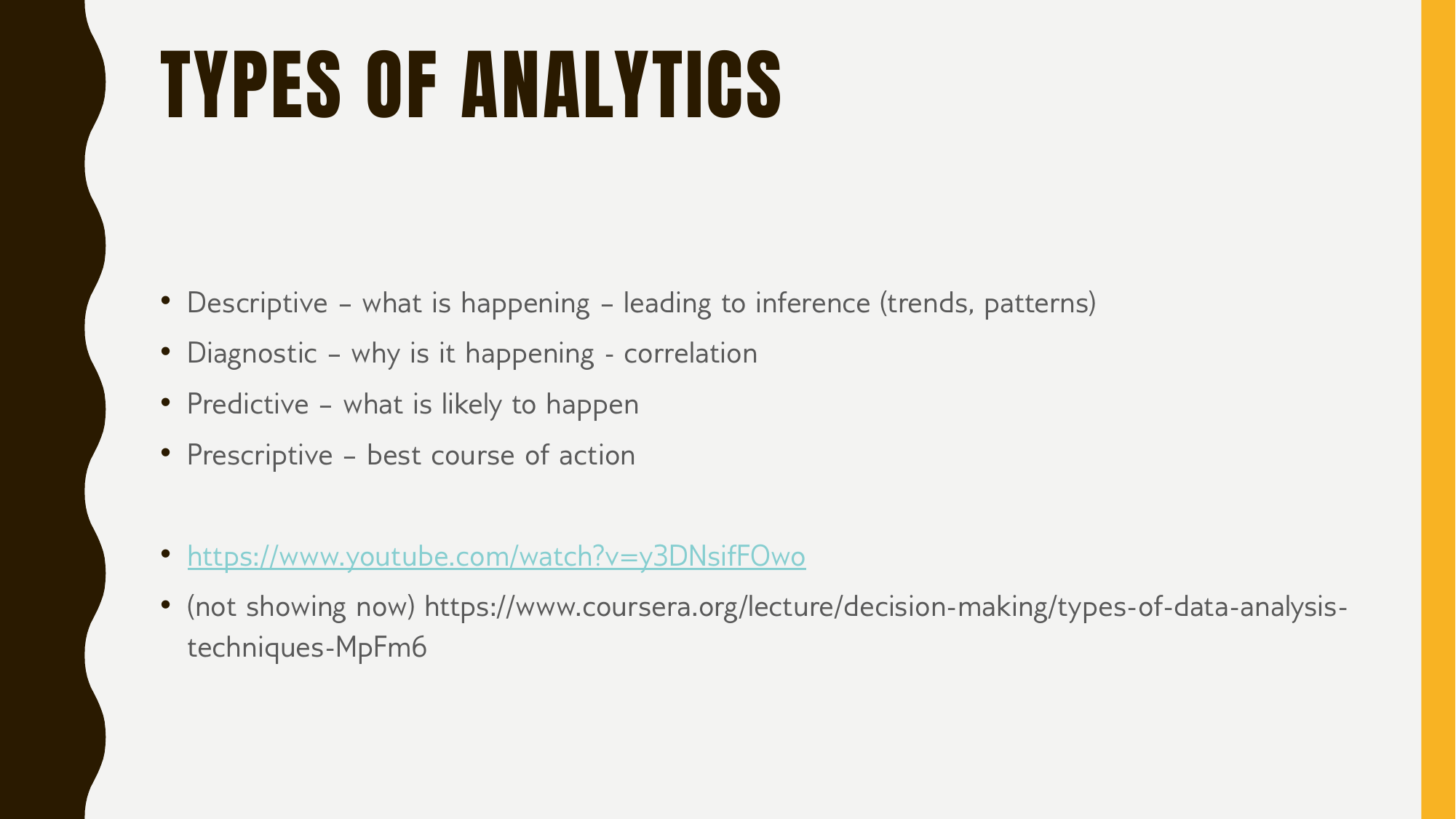

# Types of analytics
Descriptive – what is happening – leading to inference (trends, patterns)
Diagnostic – why is it happening - correlation
Predictive – what is likely to happen
Prescriptive – best course of action

https://www.youtube.com/watch?v=y3DNsifFOwo
(not showing now) https://www.coursera.org/lecture/decision-making/types-of-data-analysis-techniques-MpFm6